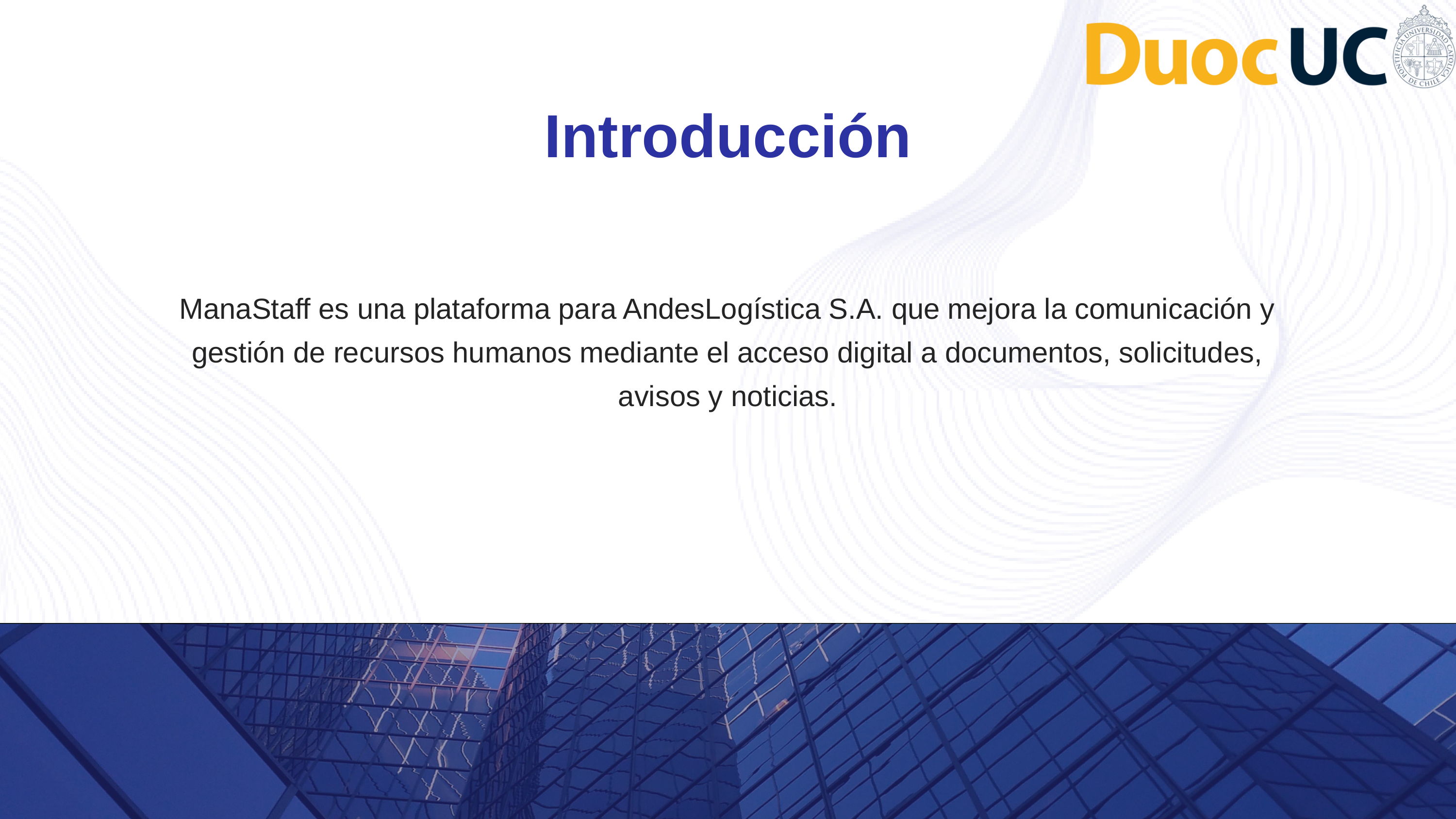

Introducción

ManaStaff es una plataforma para AndesLogística S.A. que mejora la comunicación y gestión de recursos humanos mediante el acceso digital a documentos, solicitudes, avisos y noticias.